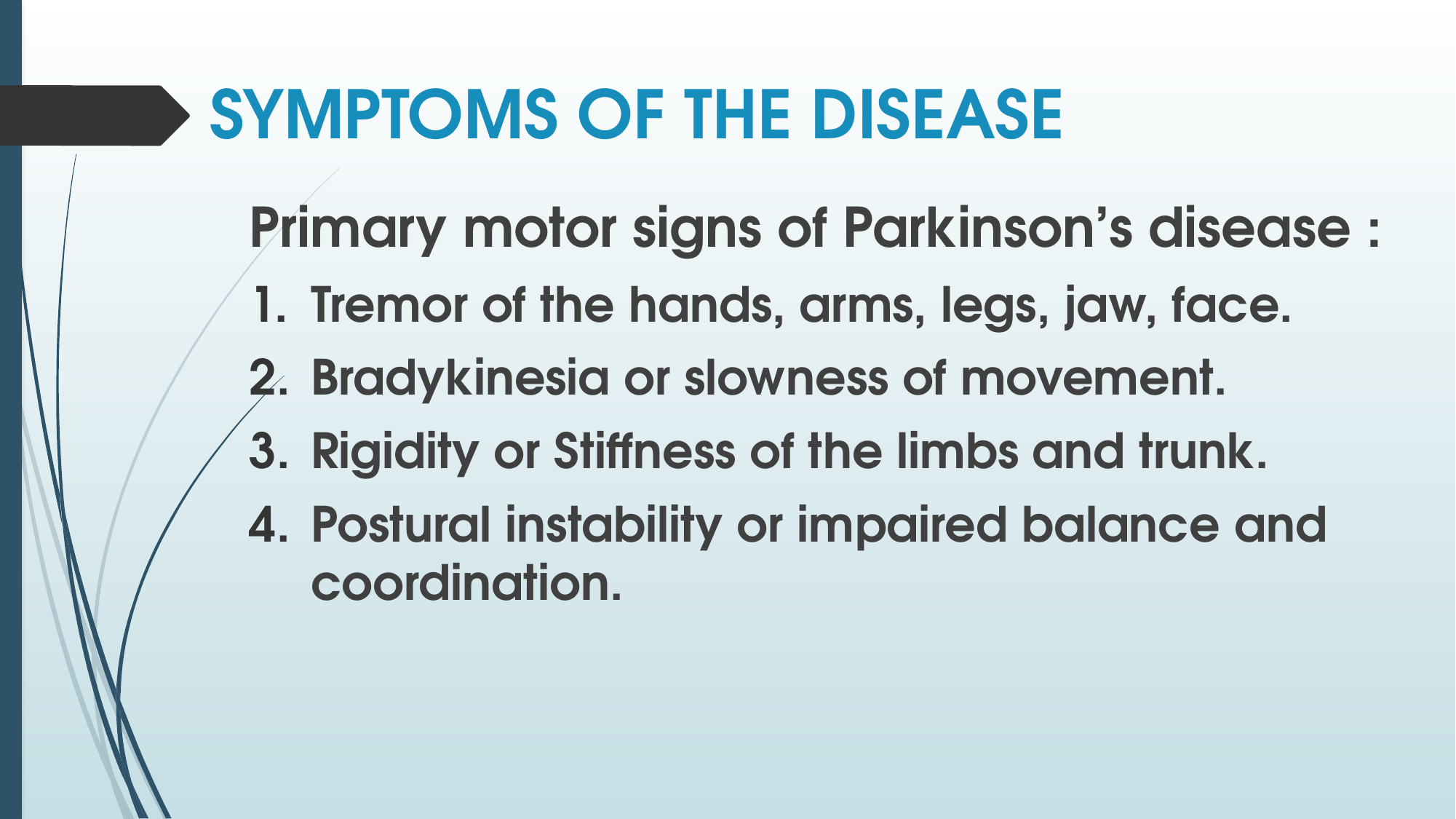

# SYMPTOMS OF THE DISEASE
Primary motor signs of Parkinson’s disease :
Tremor of the hands, arms, legs, jaw, face.
Bradykinesia or slowness of movement.
Rigidity or Stiffness of the limbs and trunk.
Postural instability or impaired balance and coordination.